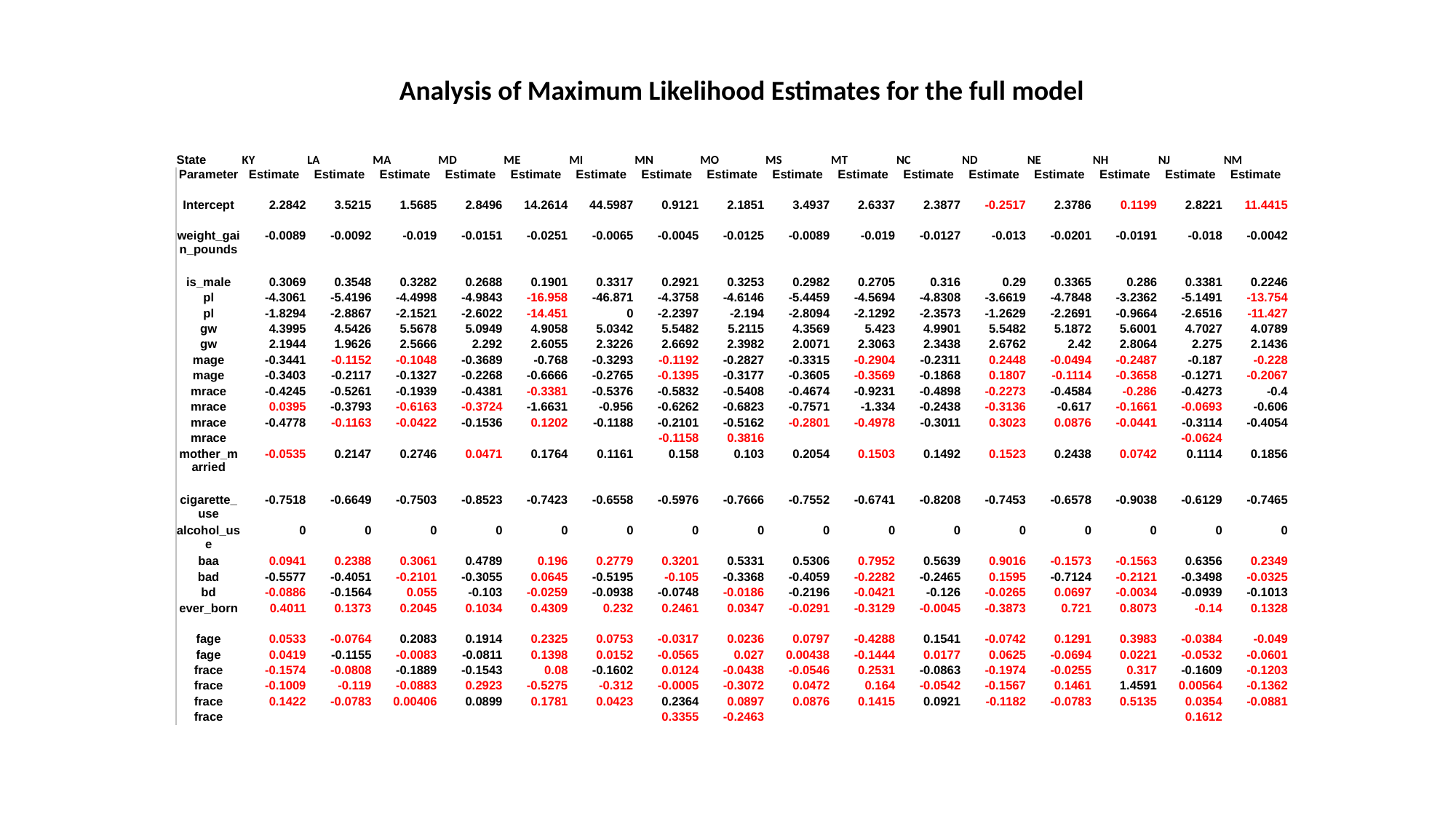

Analysis of Maximum Likelihood Estimates for the full model
| State | KY | LA | MA | MD | ME | MI | MN | MO | MS | MT | NC | ND | NE | NH | NJ | NM |
| --- | --- | --- | --- | --- | --- | --- | --- | --- | --- | --- | --- | --- | --- | --- | --- | --- |
| Parameter | Estimate | Estimate | Estimate | Estimate | Estimate | Estimate | Estimate | Estimate | Estimate | Estimate | Estimate | Estimate | Estimate | Estimate | Estimate | Estimate |
| Intercept | 2.2842 | 3.5215 | 1.5685 | 2.8496 | 14.2614 | 44.5987 | 0.9121 | 2.1851 | 3.4937 | 2.6337 | 2.3877 | -0.2517 | 2.3786 | 0.1199 | 2.8221 | 11.4415 |
| weight\_gain\_pounds | -0.0089 | -0.0092 | -0.019 | -0.0151 | -0.0251 | -0.0065 | -0.0045 | -0.0125 | -0.0089 | -0.019 | -0.0127 | -0.013 | -0.0201 | -0.0191 | -0.018 | -0.0042 |
| is\_male | 0.3069 | 0.3548 | 0.3282 | 0.2688 | 0.1901 | 0.3317 | 0.2921 | 0.3253 | 0.2982 | 0.2705 | 0.316 | 0.29 | 0.3365 | 0.286 | 0.3381 | 0.2246 |
| pl | -4.3061 | -5.4196 | -4.4998 | -4.9843 | -16.958 | -46.871 | -4.3758 | -4.6146 | -5.4459 | -4.5694 | -4.8308 | -3.6619 | -4.7848 | -3.2362 | -5.1491 | -13.754 |
| pl | -1.8294 | -2.8867 | -2.1521 | -2.6022 | -14.451 | 0 | -2.2397 | -2.194 | -2.8094 | -2.1292 | -2.3573 | -1.2629 | -2.2691 | -0.9664 | -2.6516 | -11.427 |
| gw | 4.3995 | 4.5426 | 5.5678 | 5.0949 | 4.9058 | 5.0342 | 5.5482 | 5.2115 | 4.3569 | 5.423 | 4.9901 | 5.5482 | 5.1872 | 5.6001 | 4.7027 | 4.0789 |
| gw | 2.1944 | 1.9626 | 2.5666 | 2.292 | 2.6055 | 2.3226 | 2.6692 | 2.3982 | 2.0071 | 2.3063 | 2.3438 | 2.6762 | 2.42 | 2.8064 | 2.275 | 2.1436 |
| mage | -0.3441 | -0.1152 | -0.1048 | -0.3689 | -0.768 | -0.3293 | -0.1192 | -0.2827 | -0.3315 | -0.2904 | -0.2311 | 0.2448 | -0.0494 | -0.2487 | -0.187 | -0.228 |
| mage | -0.3403 | -0.2117 | -0.1327 | -0.2268 | -0.6666 | -0.2765 | -0.1395 | -0.3177 | -0.3605 | -0.3569 | -0.1868 | 0.1807 | -0.1114 | -0.3658 | -0.1271 | -0.2067 |
| mrace | -0.4245 | -0.5261 | -0.1939 | -0.4381 | -0.3381 | -0.5376 | -0.5832 | -0.5408 | -0.4674 | -0.9231 | -0.4898 | -0.2273 | -0.4584 | -0.286 | -0.4273 | -0.4 |
| mrace | 0.0395 | -0.3793 | -0.6163 | -0.3724 | -1.6631 | -0.956 | -0.6262 | -0.6823 | -0.7571 | -1.334 | -0.2438 | -0.3136 | -0.617 | -0.1661 | -0.0693 | -0.606 |
| mrace | -0.4778 | -0.1163 | -0.0422 | -0.1536 | 0.1202 | -0.1188 | -0.2101 | -0.5162 | -0.2801 | -0.4978 | -0.3011 | 0.3023 | 0.0876 | -0.0441 | -0.3114 | -0.4054 |
| mrace |  |  |  |  |  |  | -0.1158 | 0.3816 |  |  |  |  |  |  | -0.0624 |  |
| mother\_married | -0.0535 | 0.2147 | 0.2746 | 0.0471 | 0.1764 | 0.1161 | 0.158 | 0.103 | 0.2054 | 0.1503 | 0.1492 | 0.1523 | 0.2438 | 0.0742 | 0.1114 | 0.1856 |
| cigarette\_use | -0.7518 | -0.6649 | -0.7503 | -0.8523 | -0.7423 | -0.6558 | -0.5976 | -0.7666 | -0.7552 | -0.6741 | -0.8208 | -0.7453 | -0.6578 | -0.9038 | -0.6129 | -0.7465 |
| alcohol\_use | 0 | 0 | 0 | 0 | 0 | 0 | 0 | 0 | 0 | 0 | 0 | 0 | 0 | 0 | 0 | 0 |
| baa | 0.0941 | 0.2388 | 0.3061 | 0.4789 | 0.196 | 0.2779 | 0.3201 | 0.5331 | 0.5306 | 0.7952 | 0.5639 | 0.9016 | -0.1573 | -0.1563 | 0.6356 | 0.2349 |
| bad | -0.5577 | -0.4051 | -0.2101 | -0.3055 | 0.0645 | -0.5195 | -0.105 | -0.3368 | -0.4059 | -0.2282 | -0.2465 | 0.1595 | -0.7124 | -0.2121 | -0.3498 | -0.0325 |
| bd | -0.0886 | -0.1564 | 0.055 | -0.103 | -0.0259 | -0.0938 | -0.0748 | -0.0186 | -0.2196 | -0.0421 | -0.126 | -0.0265 | 0.0697 | -0.0034 | -0.0939 | -0.1013 |
| ever\_born | 0.4011 | 0.1373 | 0.2045 | 0.1034 | 0.4309 | 0.232 | 0.2461 | 0.0347 | -0.0291 | -0.3129 | -0.0045 | -0.3873 | 0.721 | 0.8073 | -0.14 | 0.1328 |
| fage | 0.0533 | -0.0764 | 0.2083 | 0.1914 | 0.2325 | 0.0753 | -0.0317 | 0.0236 | 0.0797 | -0.4288 | 0.1541 | -0.0742 | 0.1291 | 0.3983 | -0.0384 | -0.049 |
| fage | 0.0419 | -0.1155 | -0.0083 | -0.0811 | 0.1398 | 0.0152 | -0.0565 | 0.027 | 0.00438 | -0.1444 | 0.0177 | 0.0625 | -0.0694 | 0.0221 | -0.0532 | -0.0601 |
| frace | -0.1574 | -0.0808 | -0.1889 | -0.1543 | 0.08 | -0.1602 | 0.0124 | -0.0438 | -0.0546 | 0.2531 | -0.0863 | -0.1974 | -0.0255 | 0.317 | -0.1609 | -0.1203 |
| frace | -0.1009 | -0.119 | -0.0883 | 0.2923 | -0.5275 | -0.312 | -0.0005 | -0.3072 | 0.0472 | 0.164 | -0.0542 | -0.1567 | 0.1461 | 1.4591 | 0.00564 | -0.1362 |
| frace | 0.1422 | -0.0783 | 0.00406 | 0.0899 | 0.1781 | 0.0423 | 0.2364 | 0.0897 | 0.0876 | 0.1415 | 0.0921 | -0.1182 | -0.0783 | 0.5135 | 0.0354 | -0.0881 |
| frace |  |  |  |  |  |  | 0.3355 | -0.2463 |  |  |  |  |  |  | 0.1612 |  |